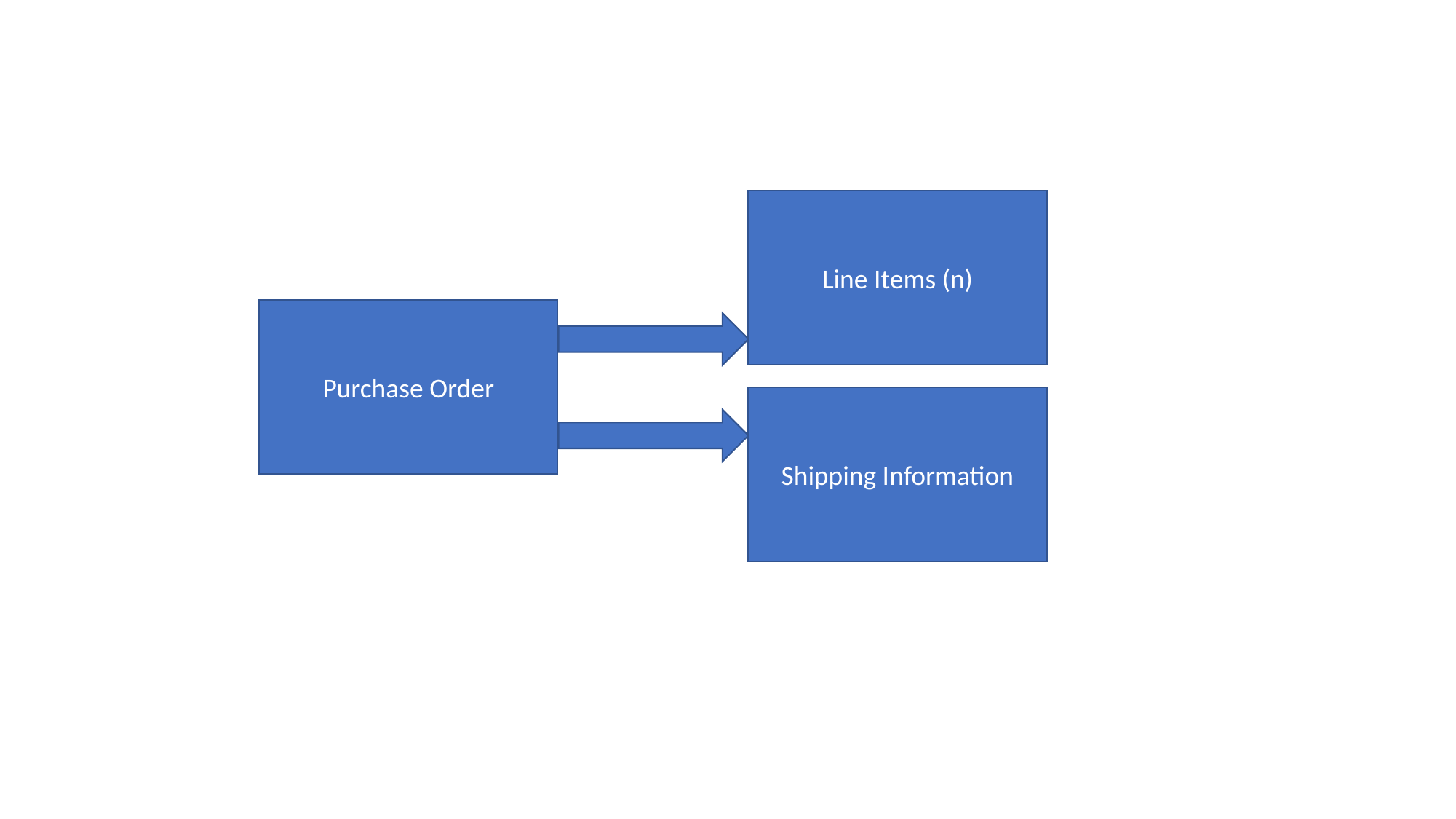

Line Items (n)
Purchase Order

Shipping Information